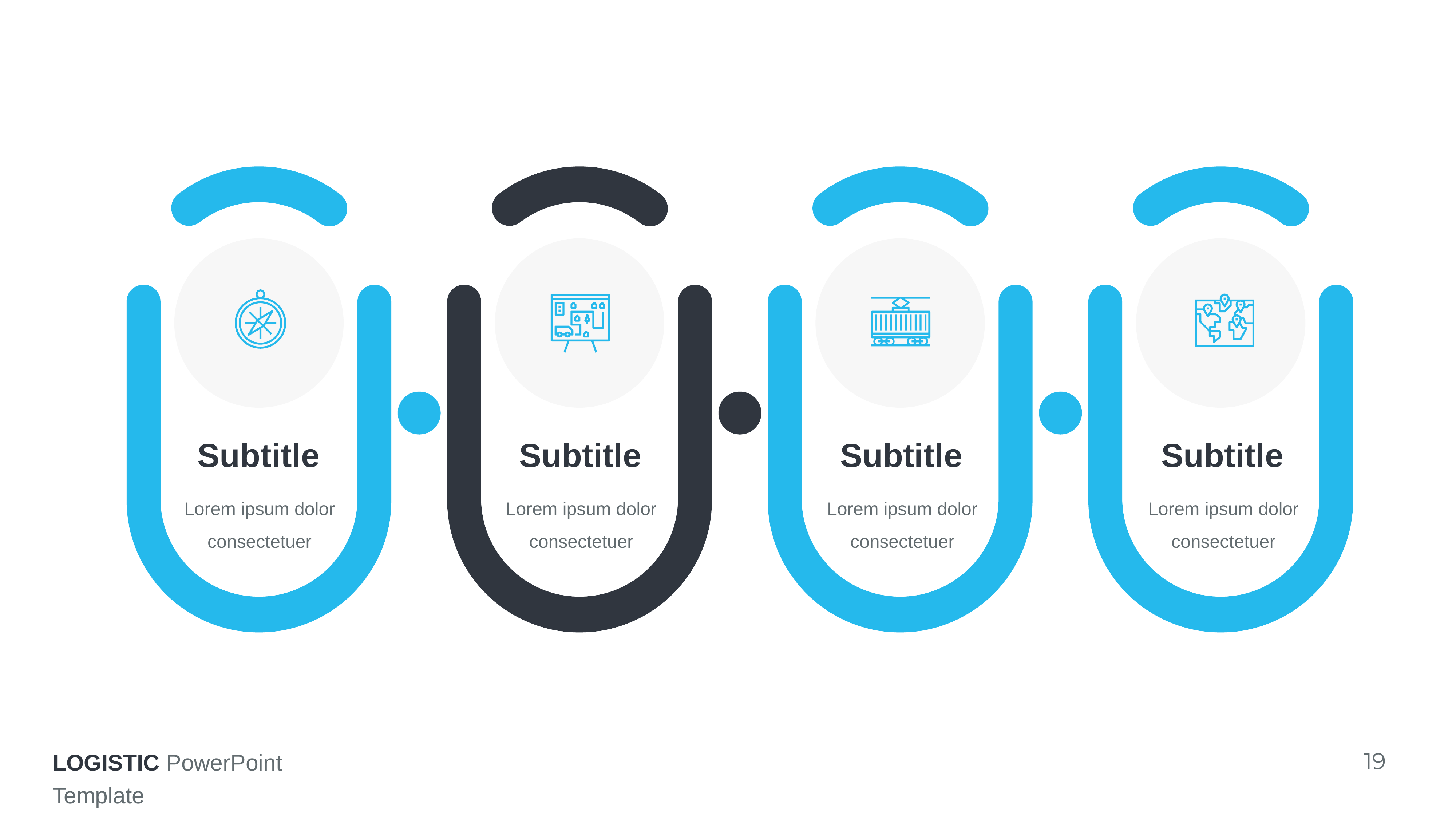

Subtitle
Lorem ipsum dolor consectetuer

Subtitle
Lorem ipsum dolor consectetuer

Subtitle
Lorem ipsum dolor consectetuer

Subtitle
Lorem ipsum dolor consectetuer
19